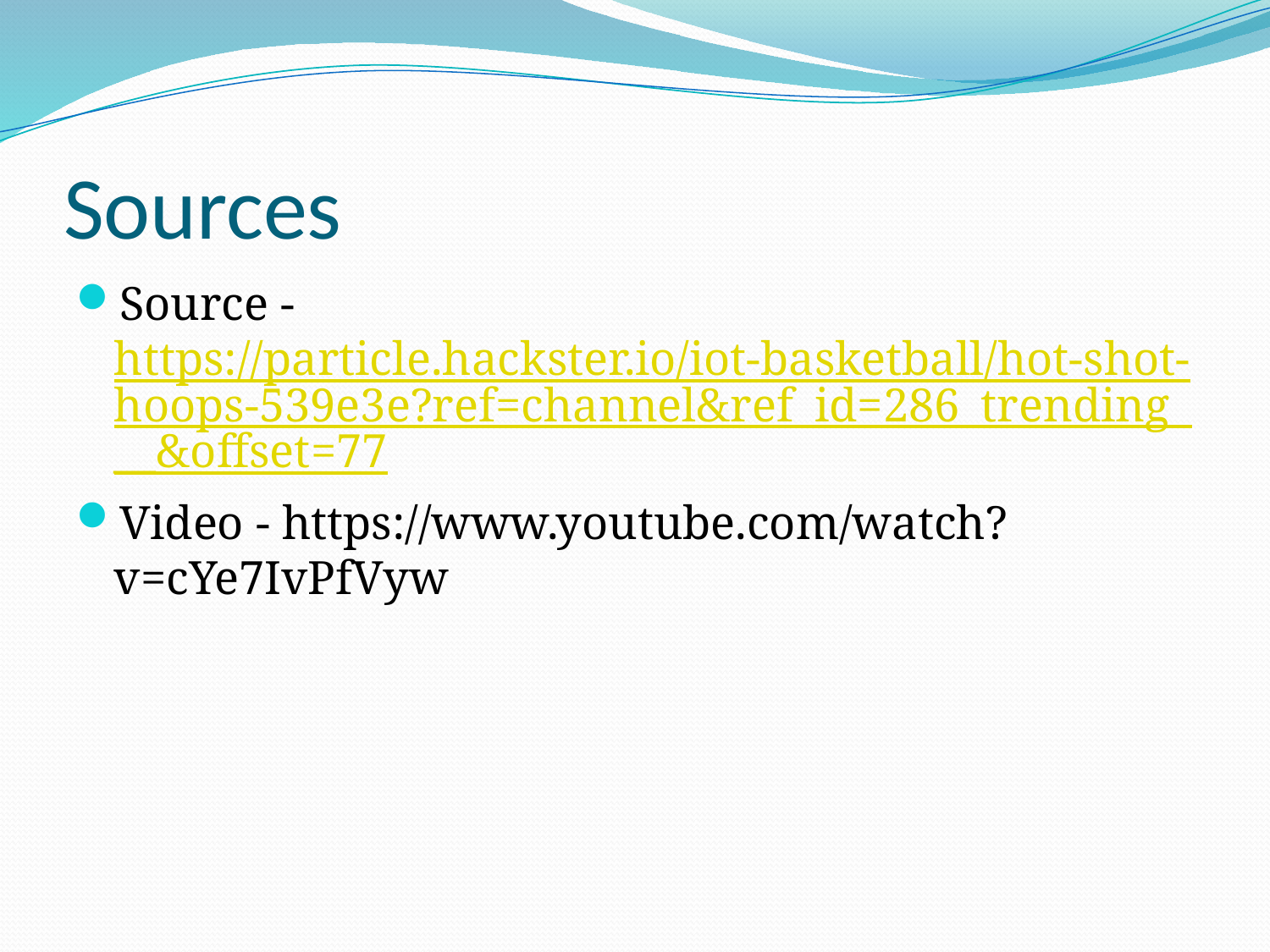

# Sources
Source - https://particle.hackster.io/iot-basketball/hot-shot-hoops-539e3e?ref=channel&ref_id=286_trending___&offset=77
Video - https://www.youtube.com/watch?v=cYe7IvPfVyw